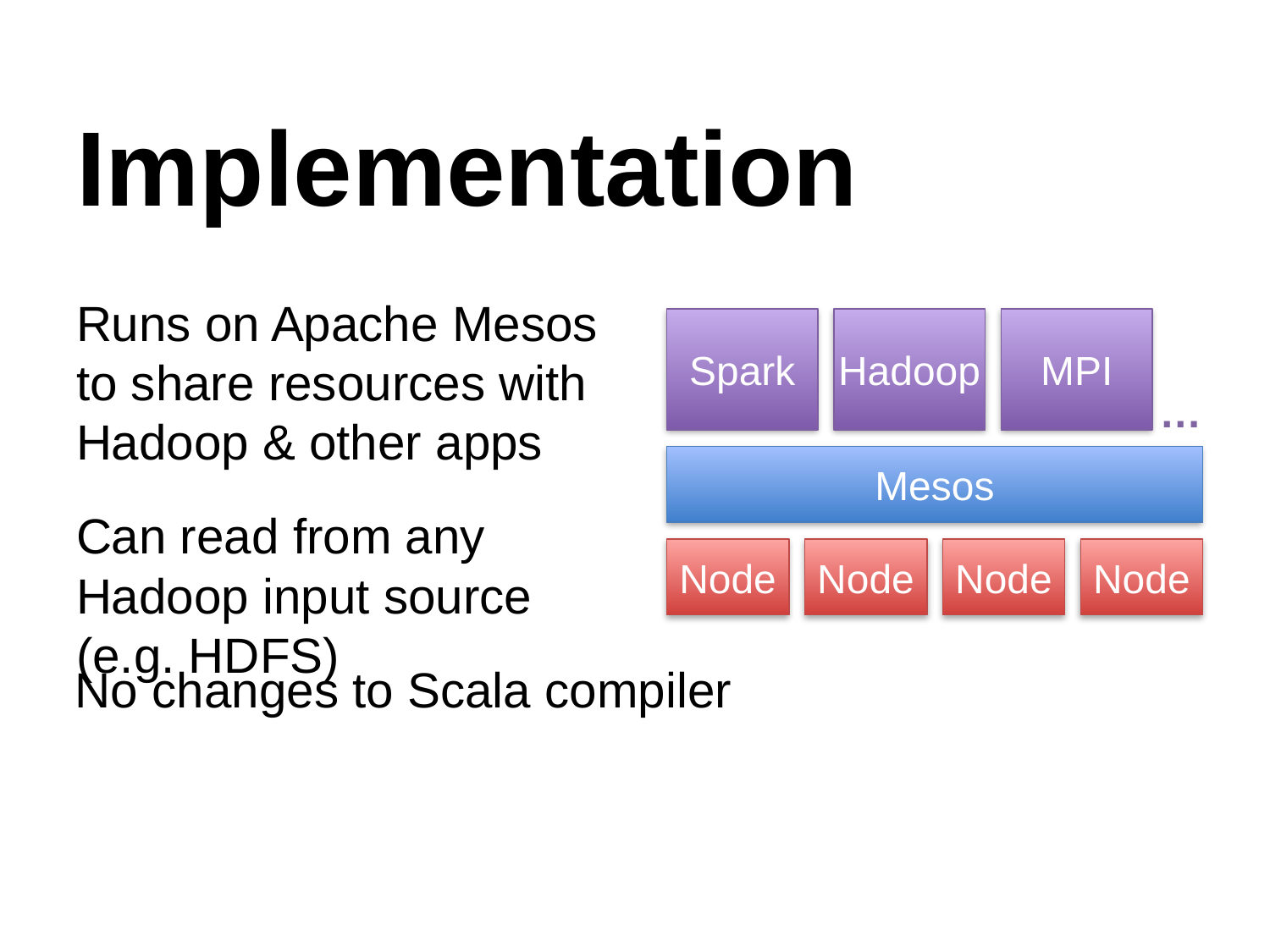

# Implementation
Runs on Apache Mesos to share resources with Hadoop & other apps
Can read from any Hadoop input source (e.g. HDFS)
Spark
Hadoop
MPI
…
Mesos
Node
Node
Node
Node
No changes to Scala compiler